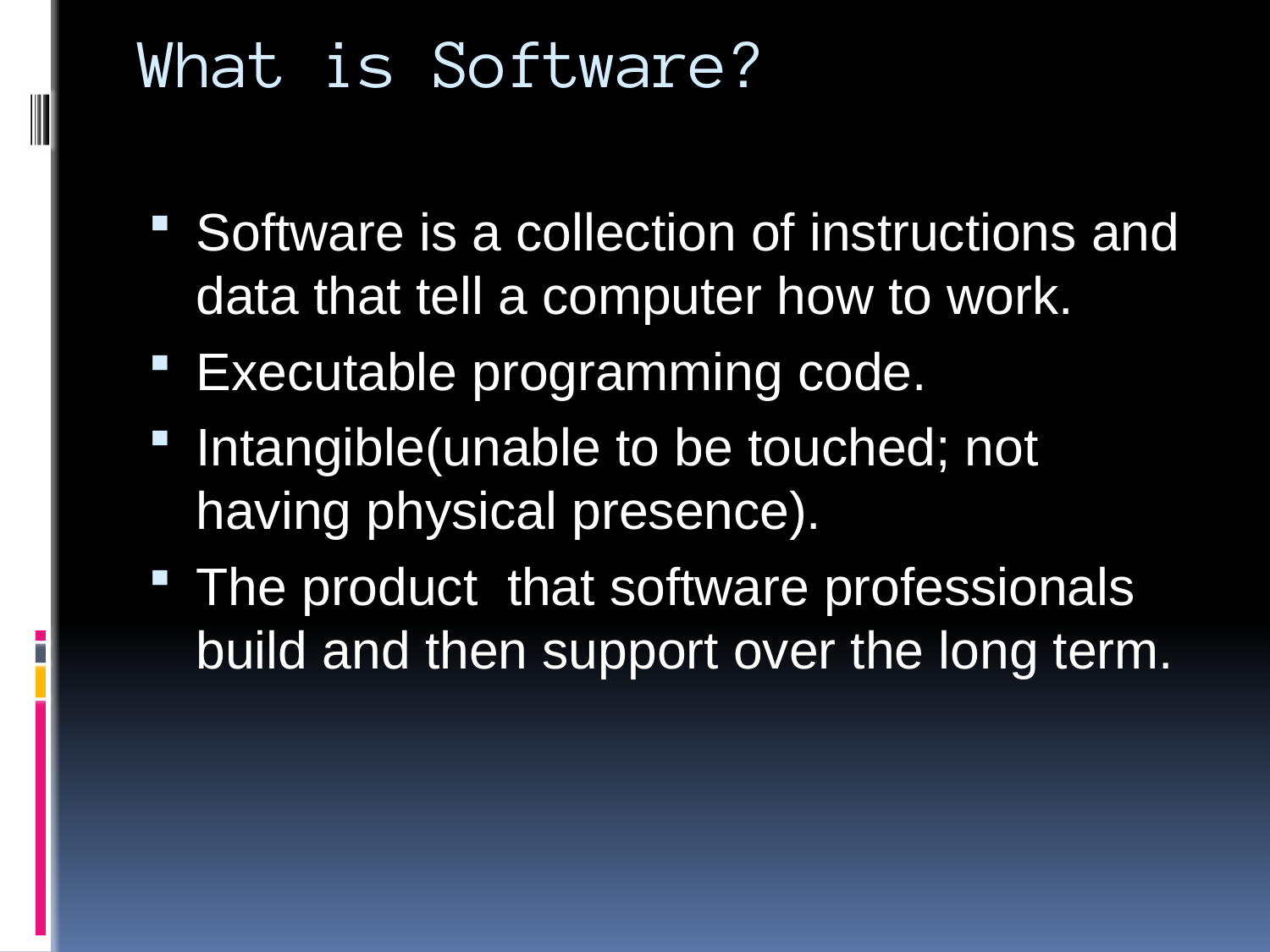

# What is Software?

Software is a collection of instructions and data that tell a computer how to work.
Executable programming code.
Intangible(unable to be touched; not having physical presence).
The product  that software professionals build and then support over the long term.